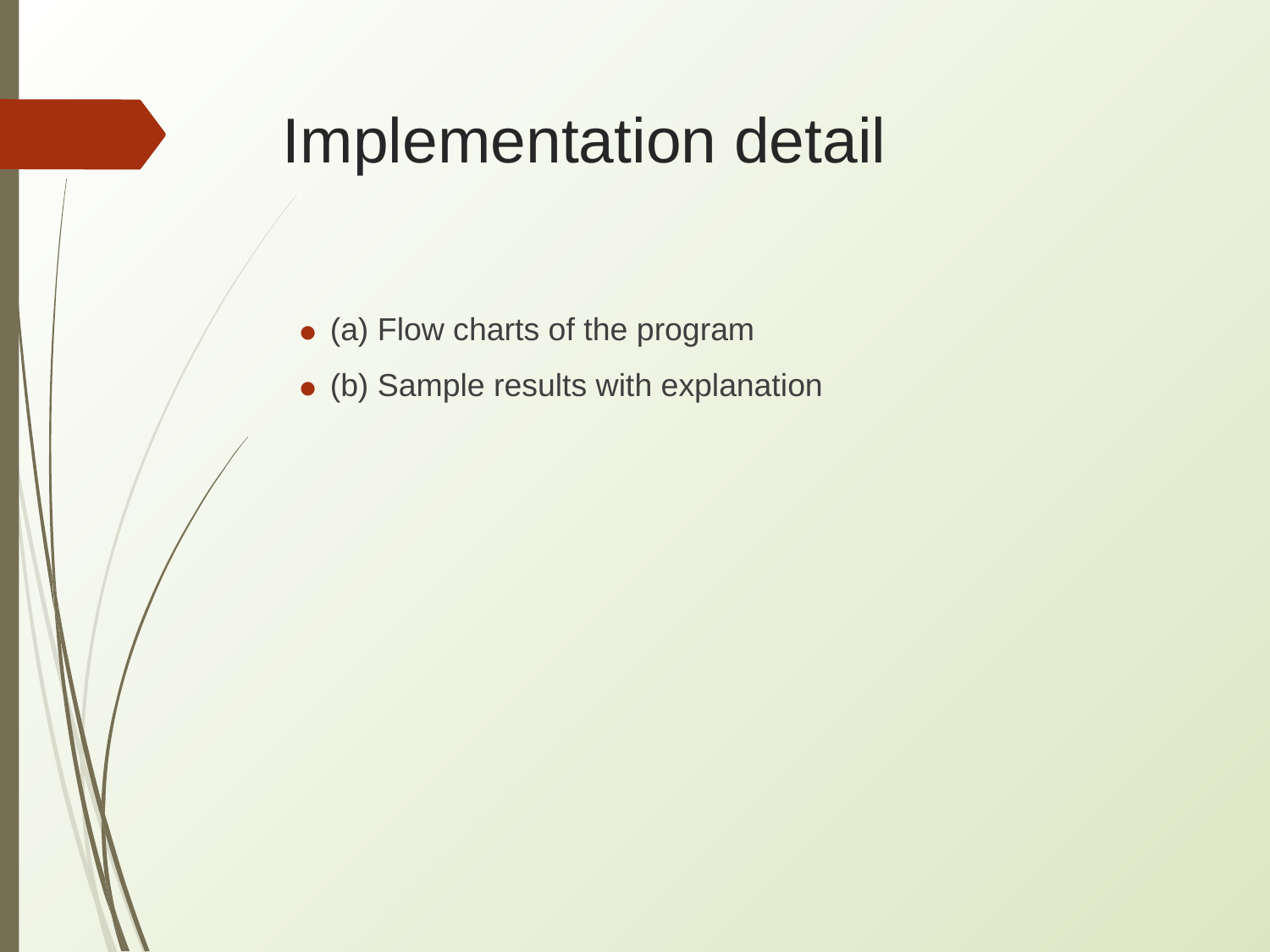

# Implementation detail
(a) Flow charts of the program
(b) Sample results with explanation